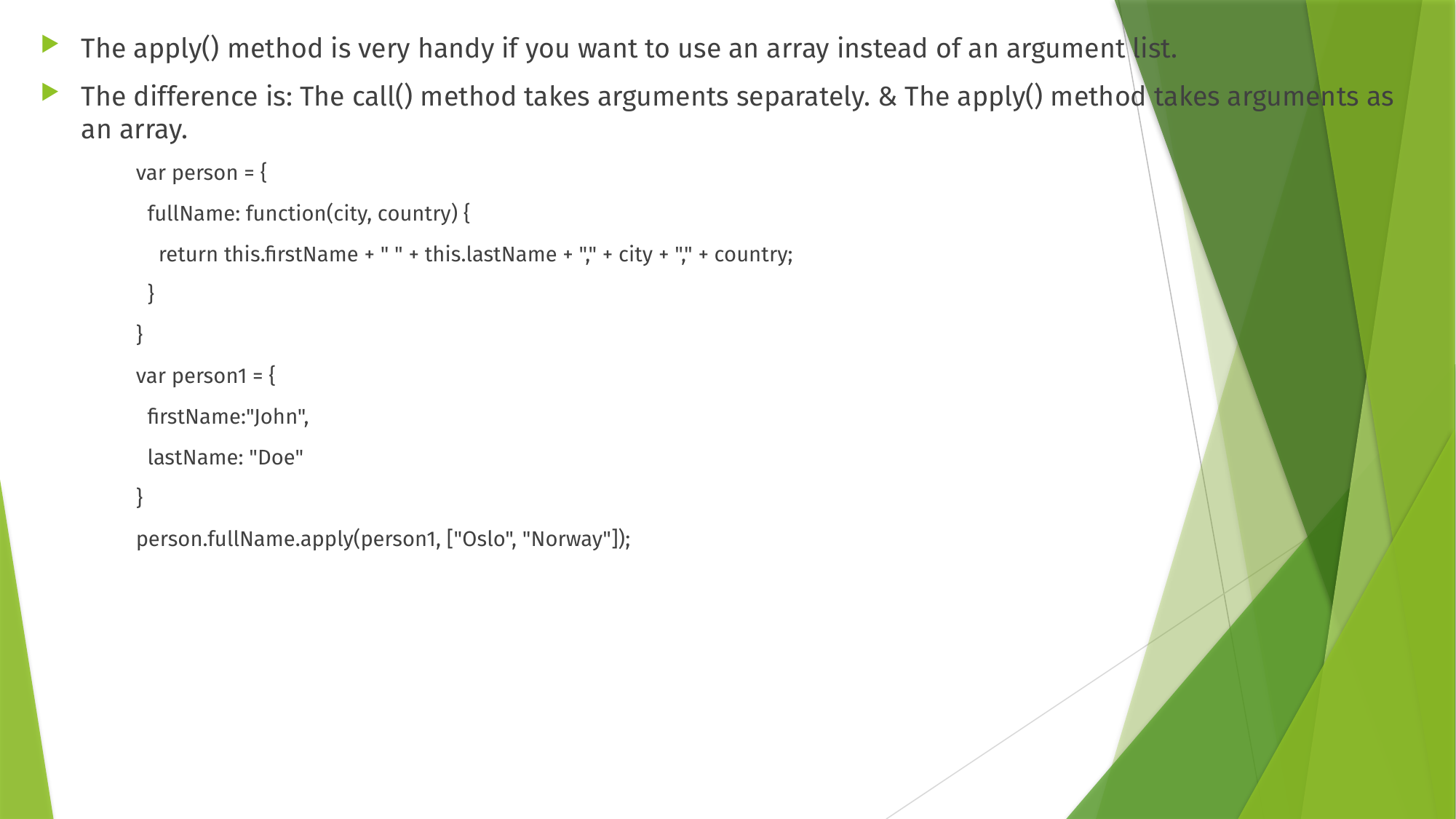

The apply() method is very handy if you want to use an array instead of an argument list.
The difference is: The call() method takes arguments separately. & The apply() method takes arguments as an array.
var person = {
  fullName: function(city, country) {
    return this.firstName + " " + this.lastName + "," + city + "," + country;
  }
}
var person1 = {
  firstName:"John",
  lastName: "Doe"
}
person.fullName.apply(person1, ["Oslo", "Norway"]);